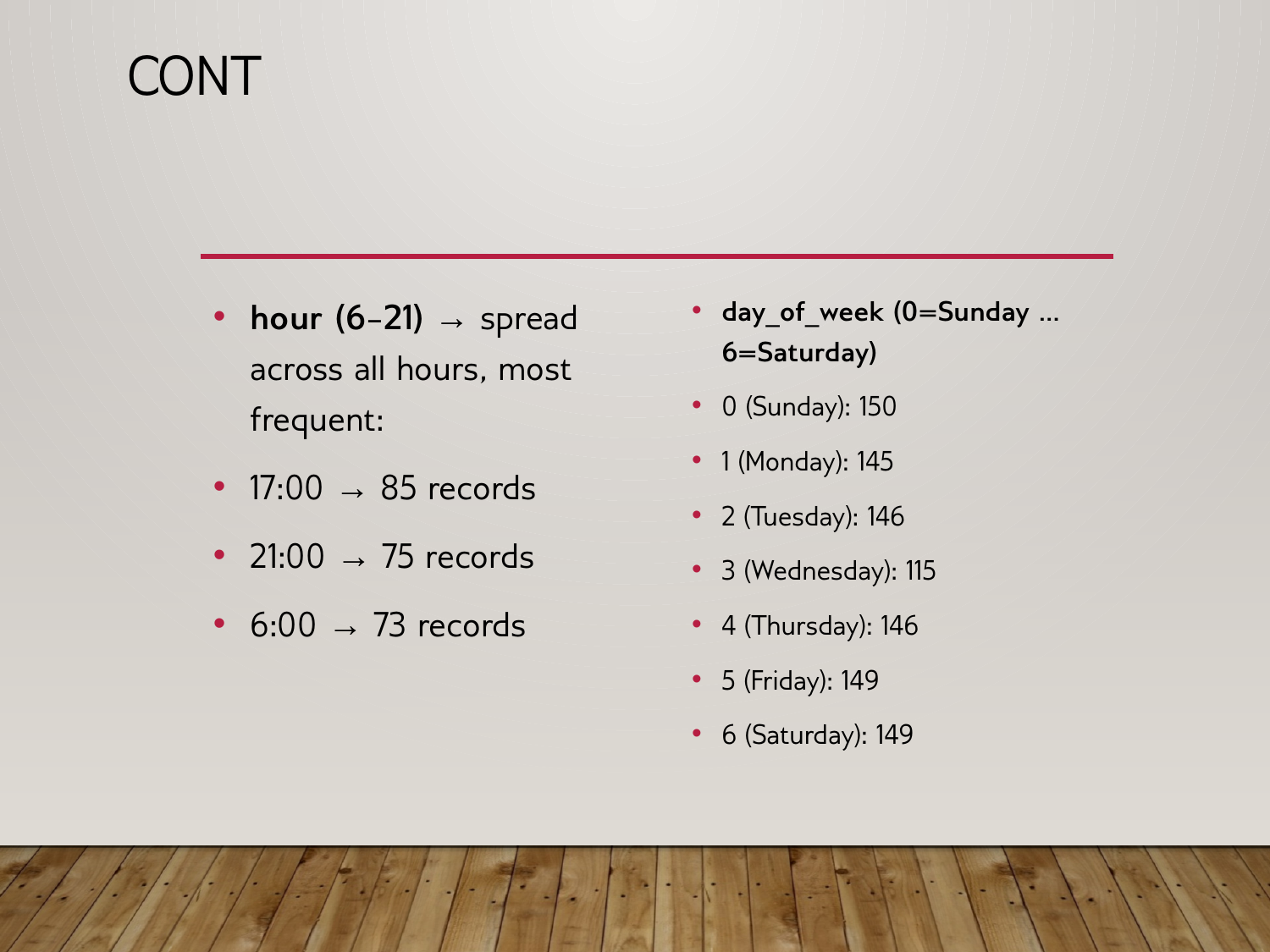

# cont
hour (6–21) → spread across all hours, most frequent:
17:00 → 85 records
21:00 → 75 records
6:00 → 73 records

day_of_week (0=Sunday … 6=Saturday)
0 (Sunday): 150
1 (Monday): 145
2 (Tuesday): 146
3 (Wednesday): 115
4 (Thursday): 146
5 (Friday): 149
6 (Saturday): 149